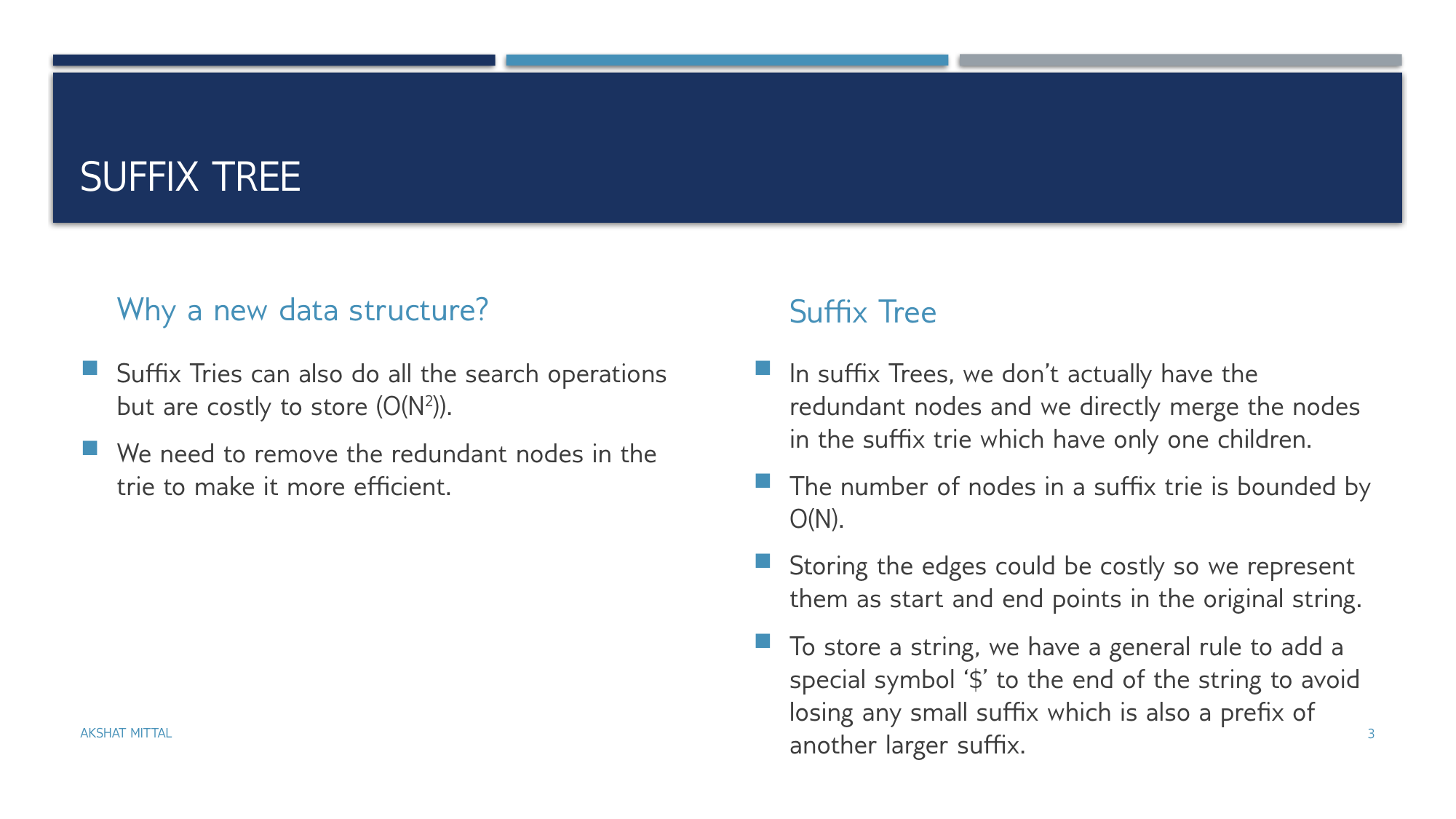

# Suffix TREE
Why a new data structure?
Suffix Tree
Suffix Tries can also do all the search operations but are costly to store (O(N2)).
We need to remove the redundant nodes in the trie to make it more efficient.
In suffix Trees, we don’t actually have the redundant nodes and we directly merge the nodes in the suffix trie which have only one children.
The number of nodes in a suffix trie is bounded by O(N).
Storing the edges could be costly so we represent them as start and end points in the original string.
To store a string, we have a general rule to add a special symbol ‘$’ to the end of the string to avoid losing any small suffix which is also a prefix of another larger suffix.

AKSHAT MITTAL
3